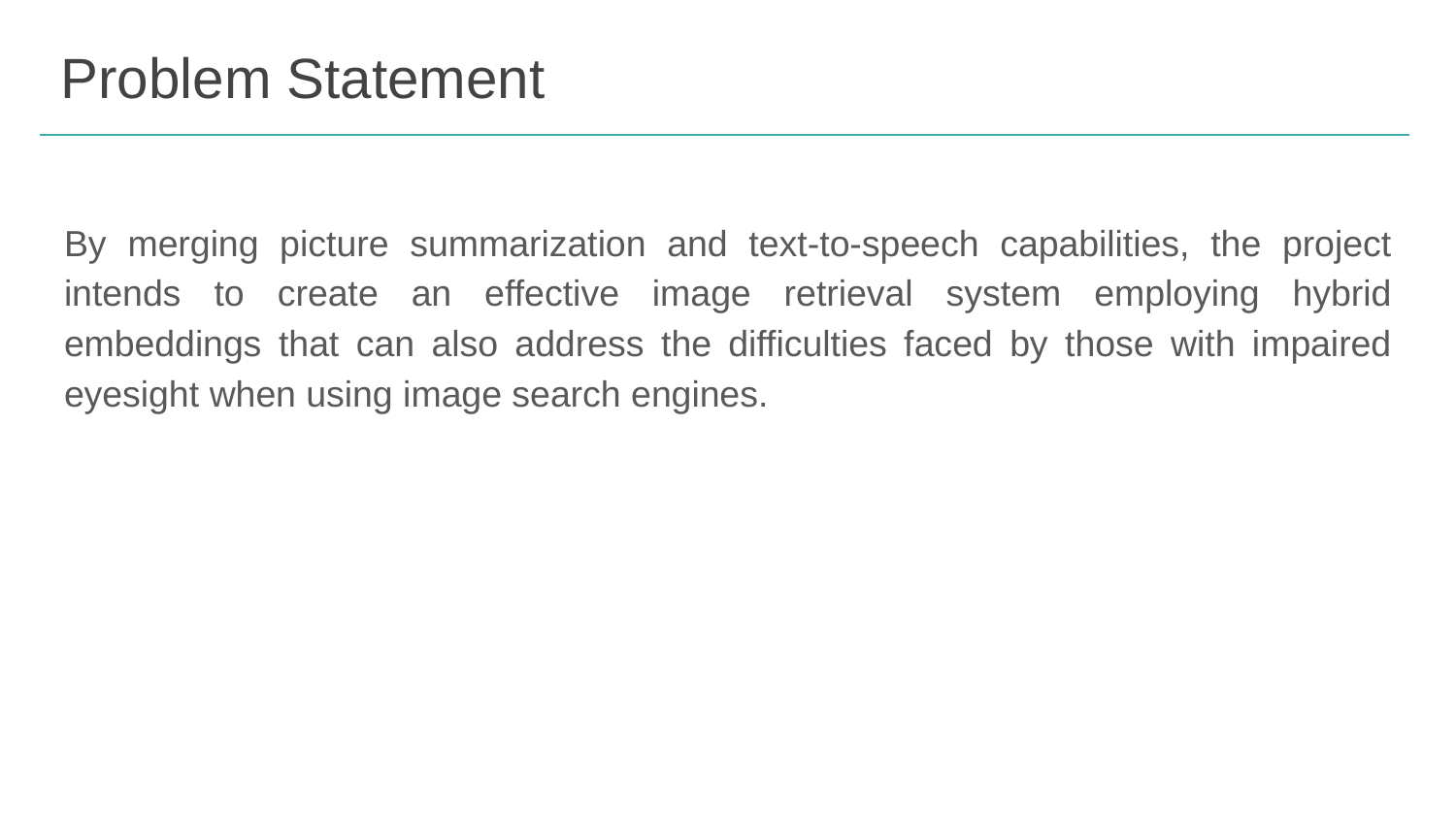

# Problem Statement
By merging picture summarization and text-to-speech capabilities, the project intends to create an effective image retrieval system employing hybrid embeddings that can also address the difficulties faced by those with impaired eyesight when using image search engines.